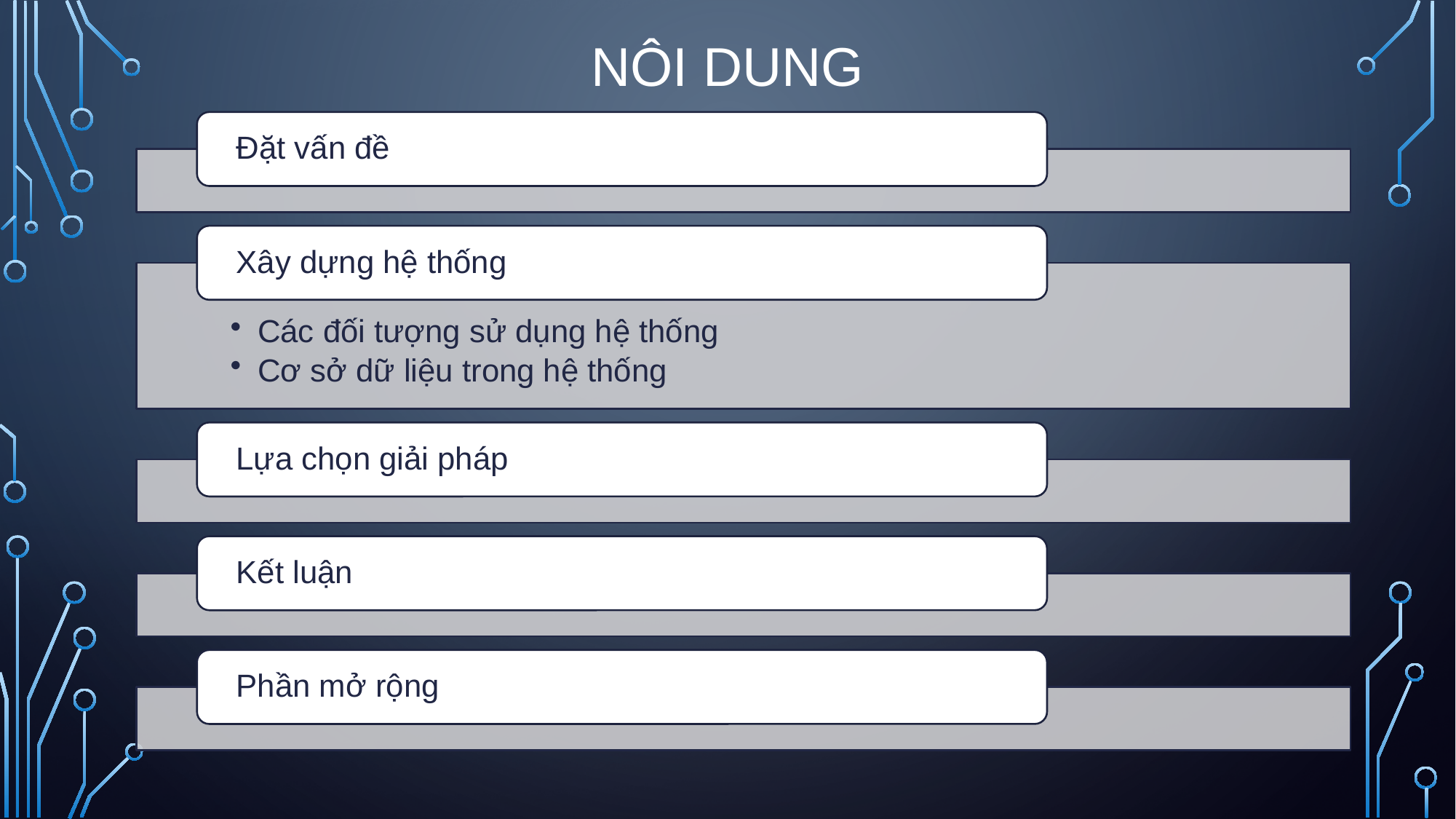

# Nôi dung
Đặt vấn đề
Các đối tượng sử dụng hệ thống
Cơ sở dữ liệu trong hệ thống
Xây dựng hệ thống
Lựa chọn giải pháp
Kết luận
Phần mở rộng